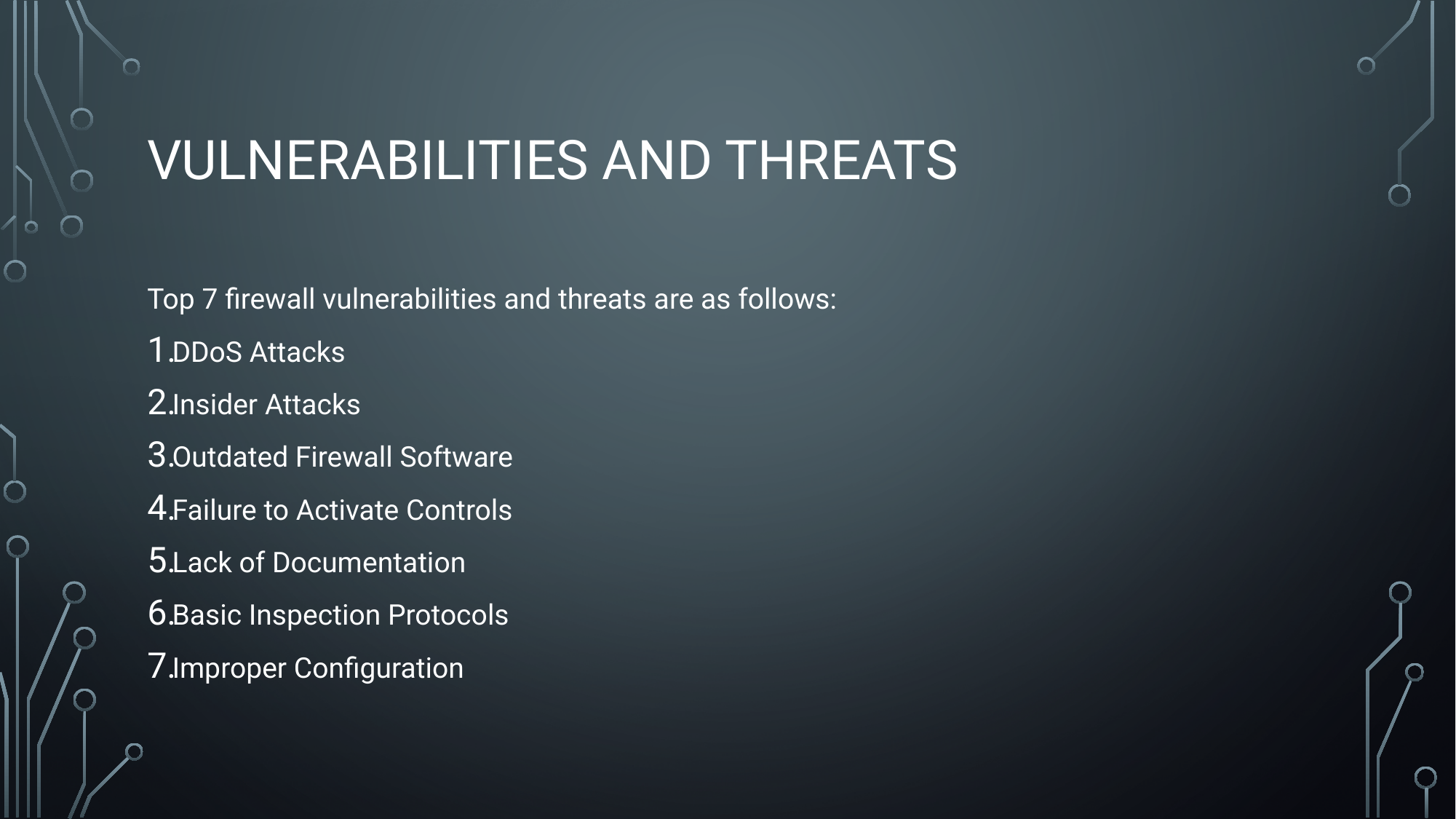

# vulnerabilities and threats
Top 7 firewall vulnerabilities and threats are as follows:
DDoS Attacks
Insider Attacks
Outdated Firewall Software
Failure to Activate Controls
Lack of Documentation
Basic Inspection Protocols
Improper Configuration